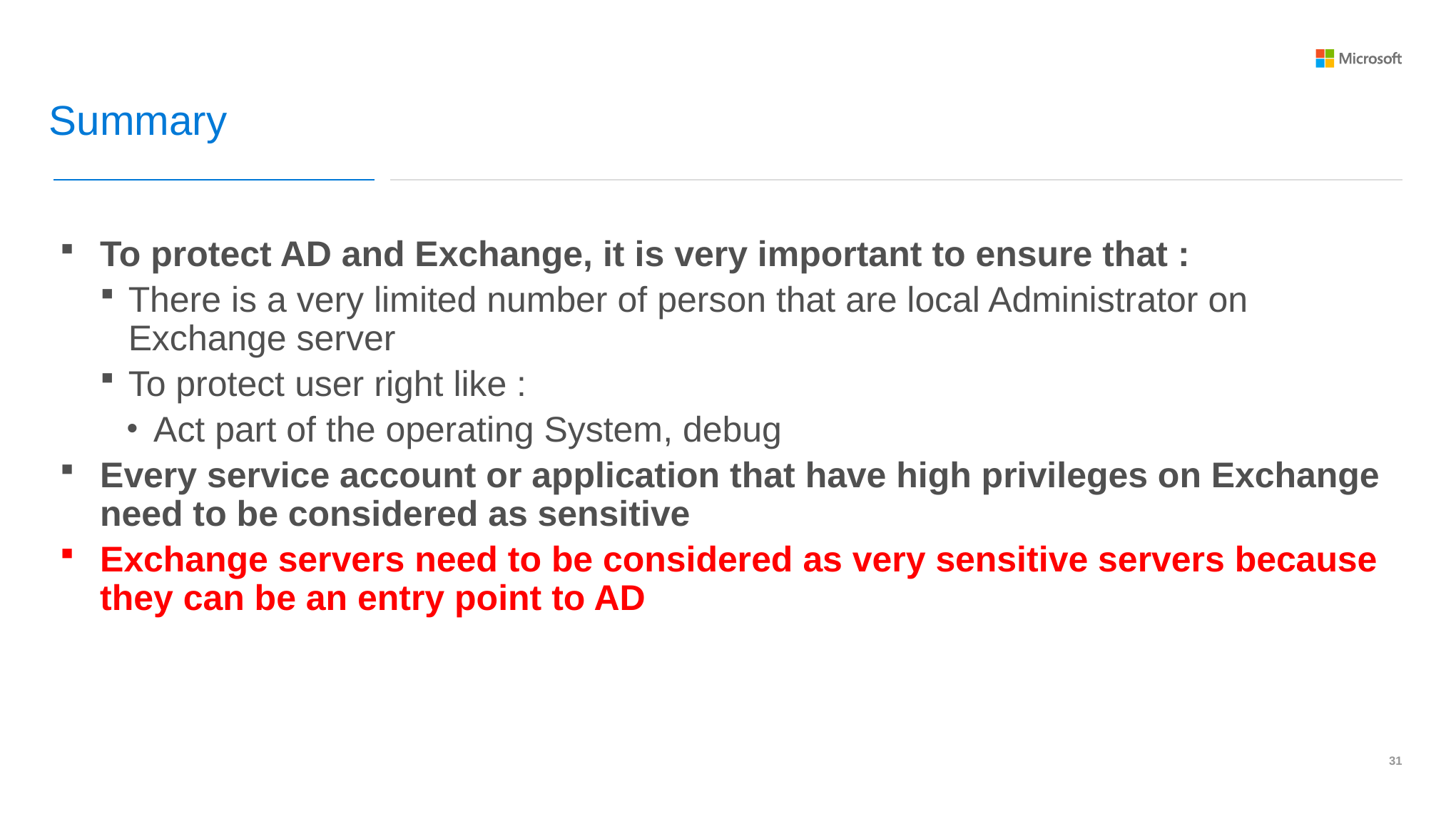

Summary
To protect AD and Exchange, it is very important to ensure that :
There is a very limited number of person that are local Administrator on Exchange server
To protect user right like :
Act part of the operating System, debug
Every service account or application that have high privileges on Exchange need to be considered as sensitive
Exchange servers need to be considered as very sensitive servers because they can be an entry point to AD
31